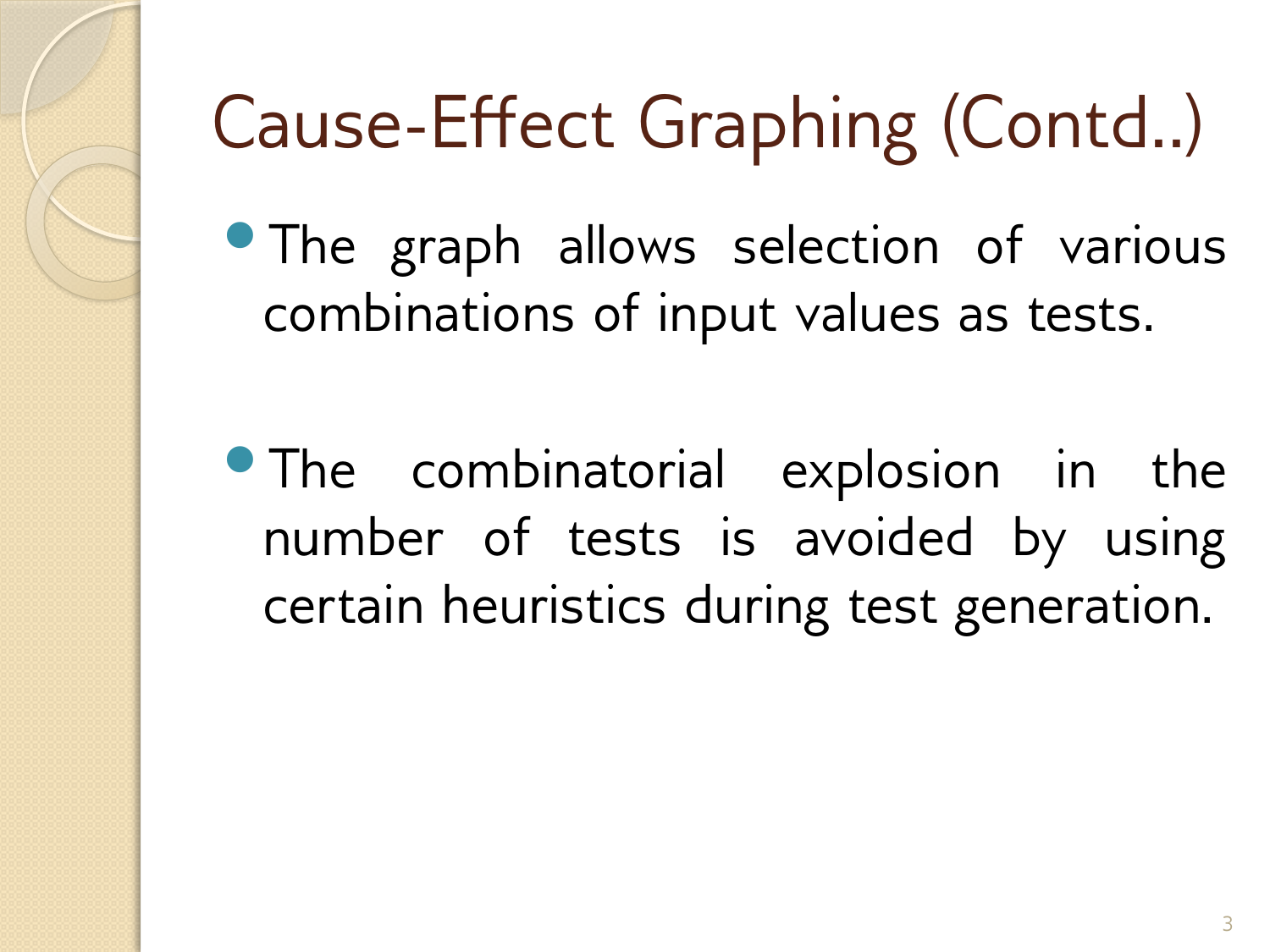

# Cause-Effect Graphing (Contd..)
The graph allows selection of various combinations of input values as tests.

The combinatorial explosion in the number of tests is avoided by using certain heuristics during test generation.

3